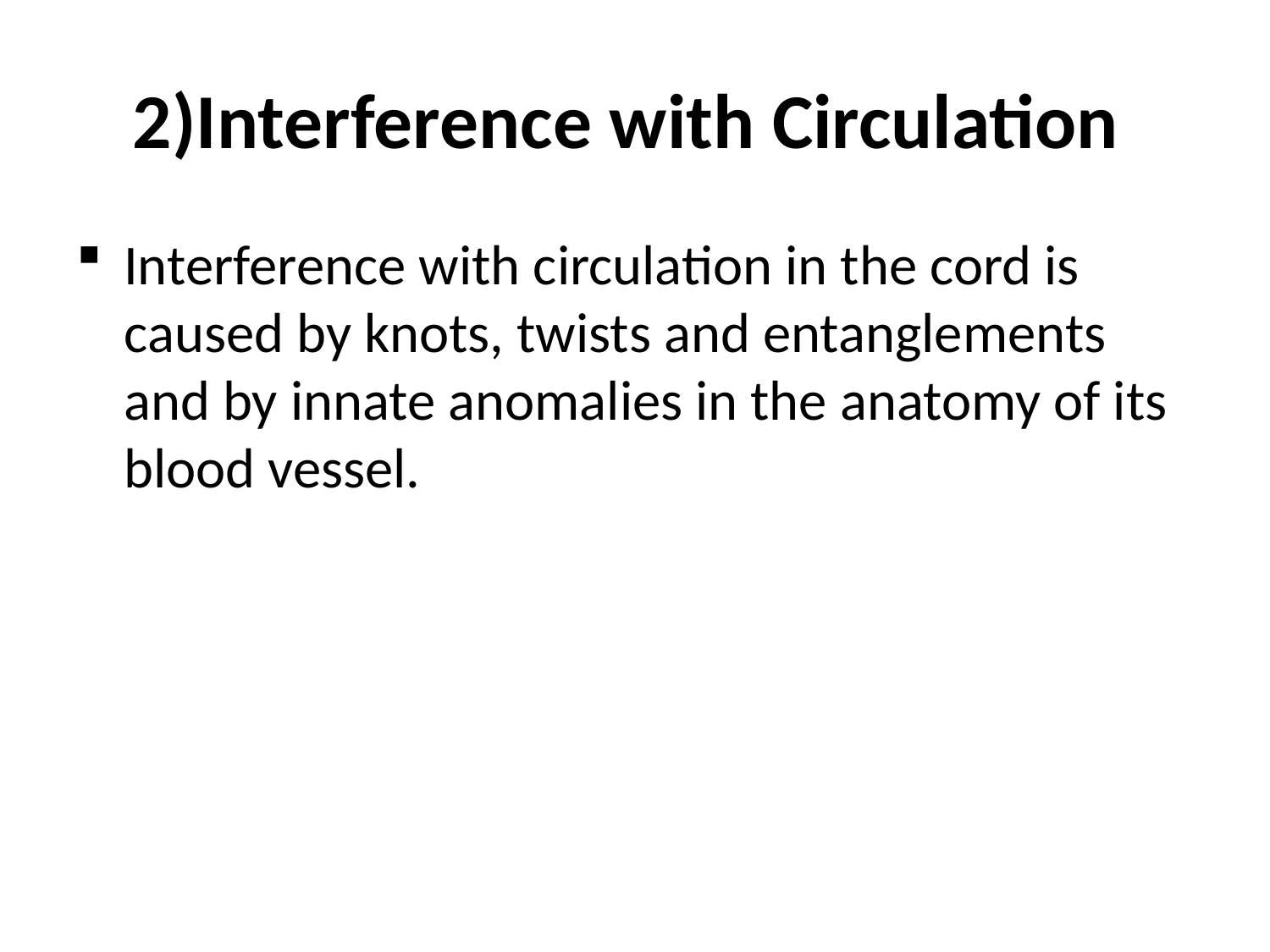

# 2)Interference with Circulation
Interference with circulation in the cord is caused by knots, twists and entanglements and by innate anomalies in the anatomy of its blood vessel.